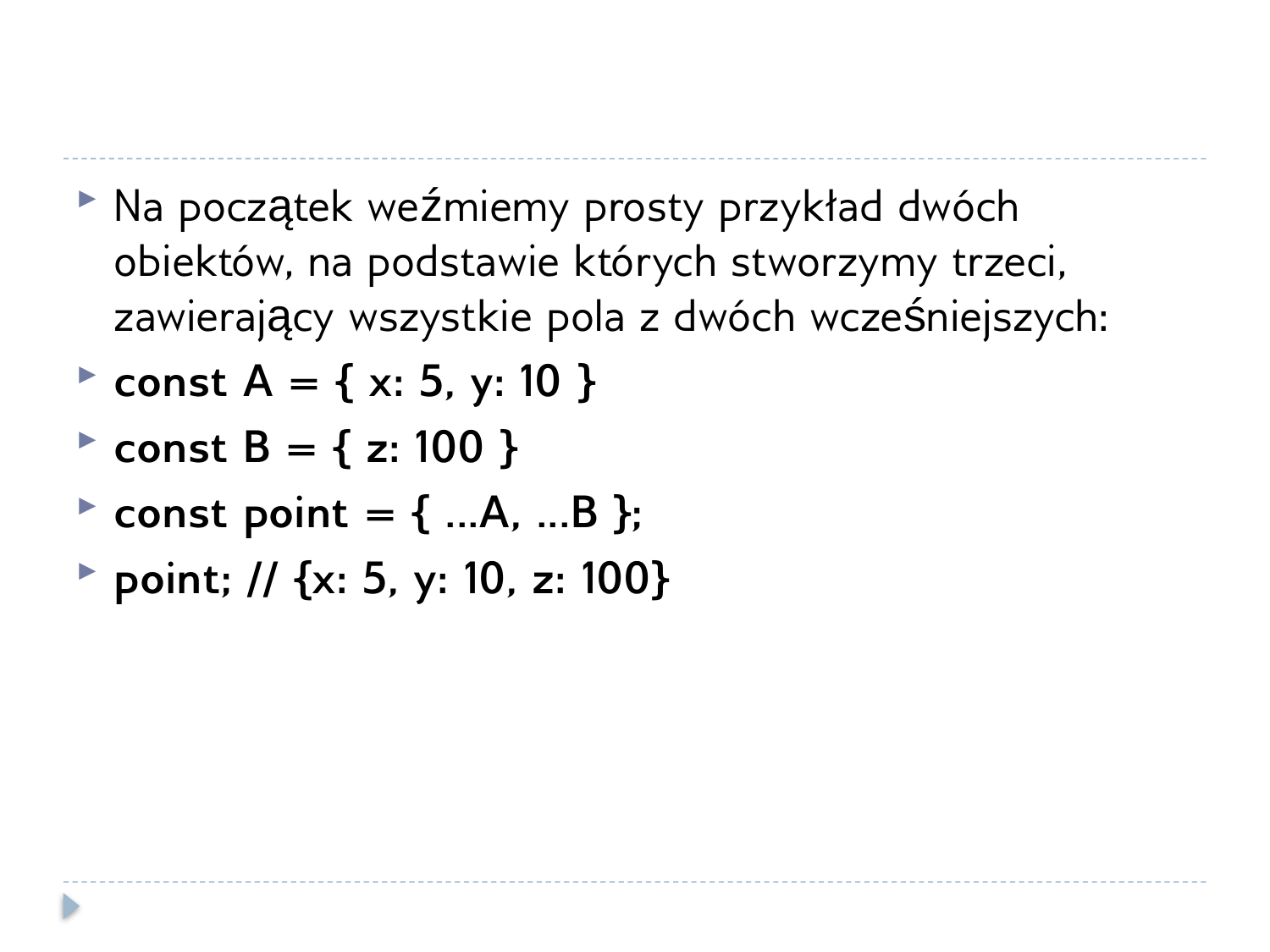

#
Na początek weźmiemy prosty przykład dwóch obiektów, na podstawie których stworzymy trzeci, zawierający wszystkie pola z dwóch wcześniejszych:
const A = { x: 5, y: 10 }
const B = { z: 100 }
const point = { ...A, ...B };
point; // {x: 5, y: 10, z: 100}